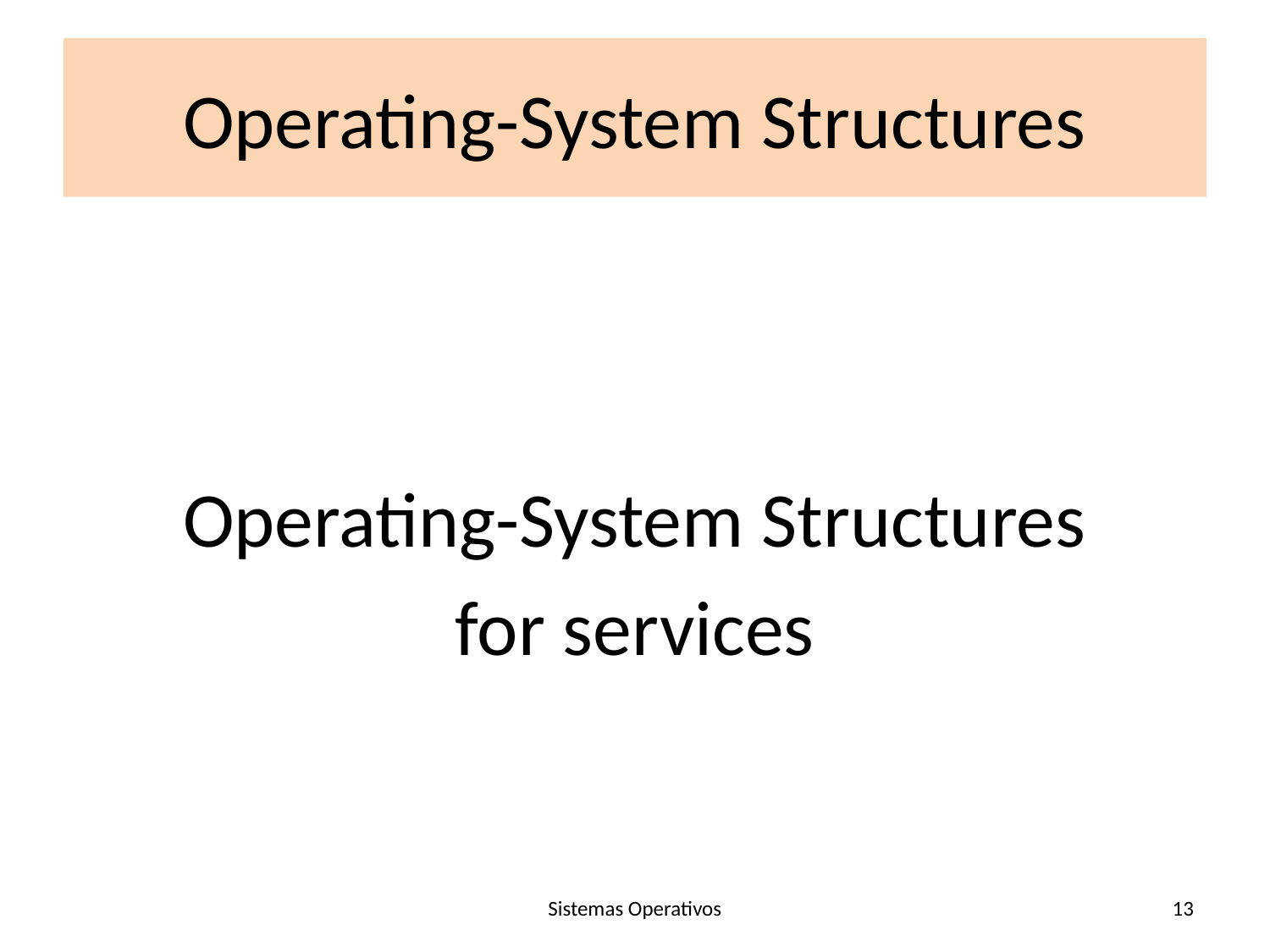

# Operating-System Structures

Operating-System Structures
for services
Sistemas Operativos
13